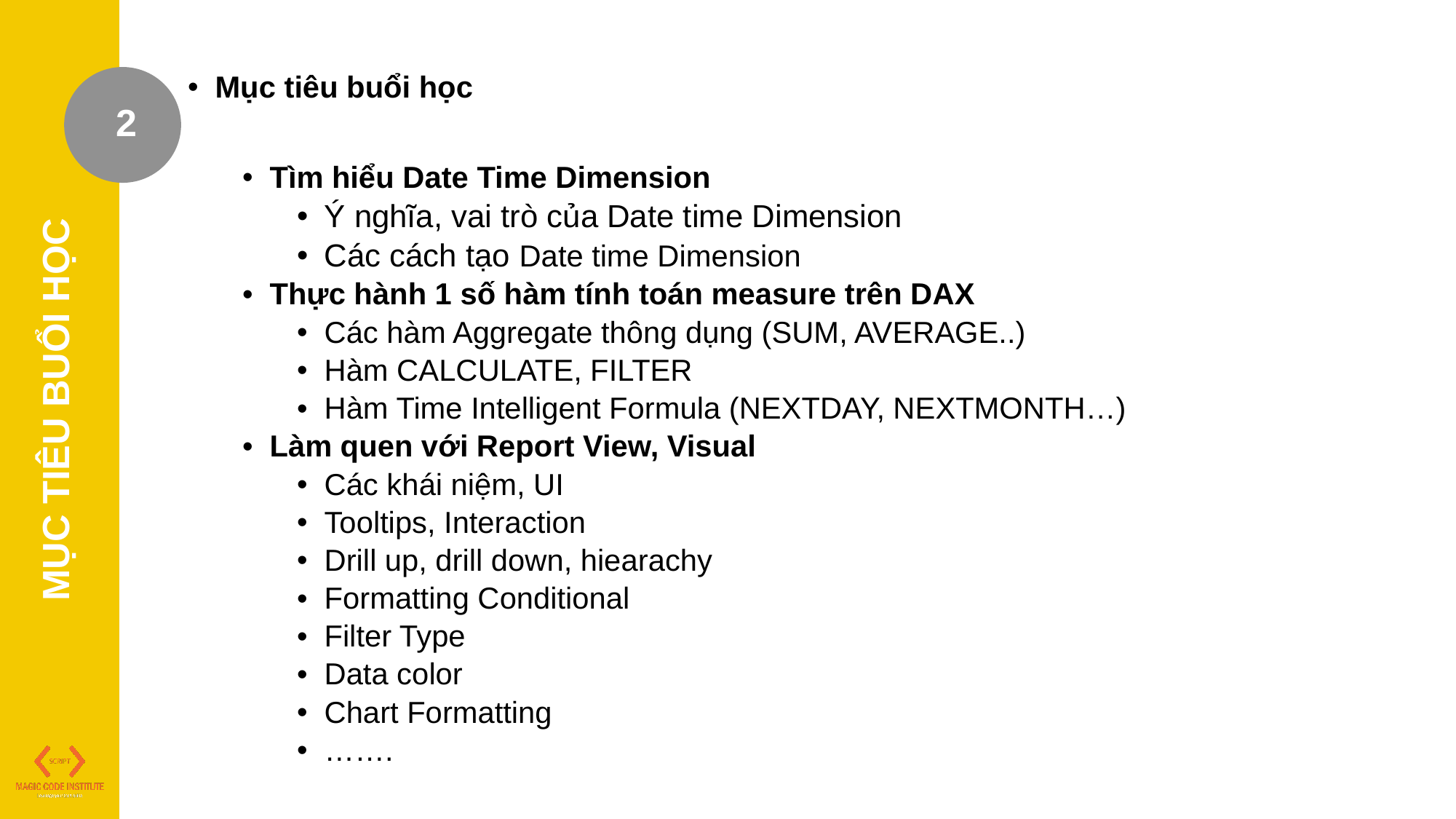

Mục tiêu buổi học

Tìm hiểu Date Time Dimension
Ý nghĩa, vai trò của Date time Dimension
Các cách tạo Date time Dimension
Thực hành 1 số hàm tính toán measure trên DAX
Các hàm Aggregate thông dụng (SUM, AVERAGE..)
Hàm CALCULATE, FILTER
Hàm Time Intelligent Formula (NEXTDAY, NEXTMONTH…)
Làm quen với Report View, Visual
Các khái niệm, UI
Tooltips, Interaction
Drill up, drill down, hiearachy
Formatting Conditional
Filter Type
Data color
Chart Formatting
…….

2
MỤC TIÊU BUỔI HỌC